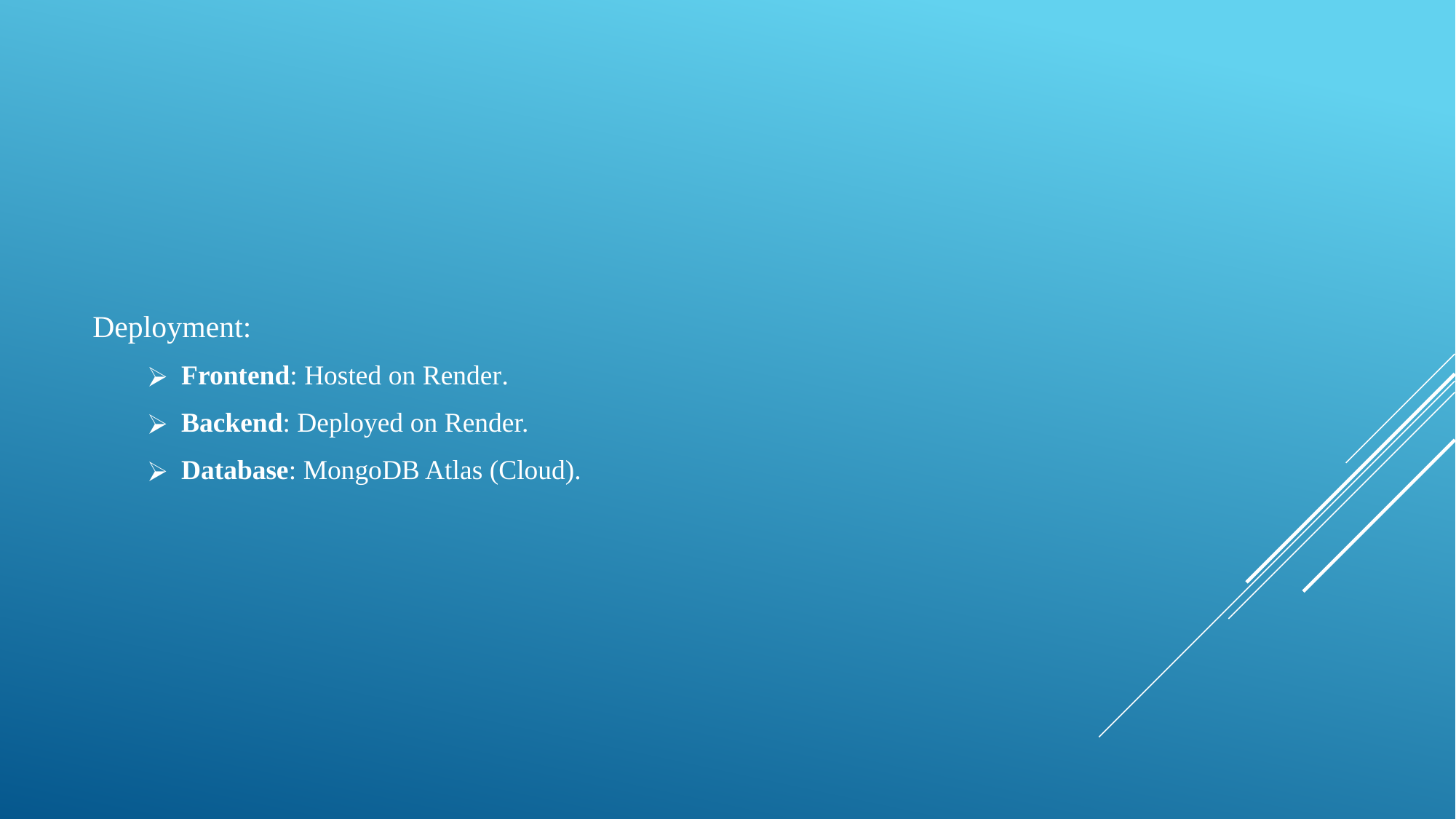

Deployment:
Frontend: Hosted on Render.
Backend: Deployed on Render.
Database: MongoDB Atlas (Cloud).